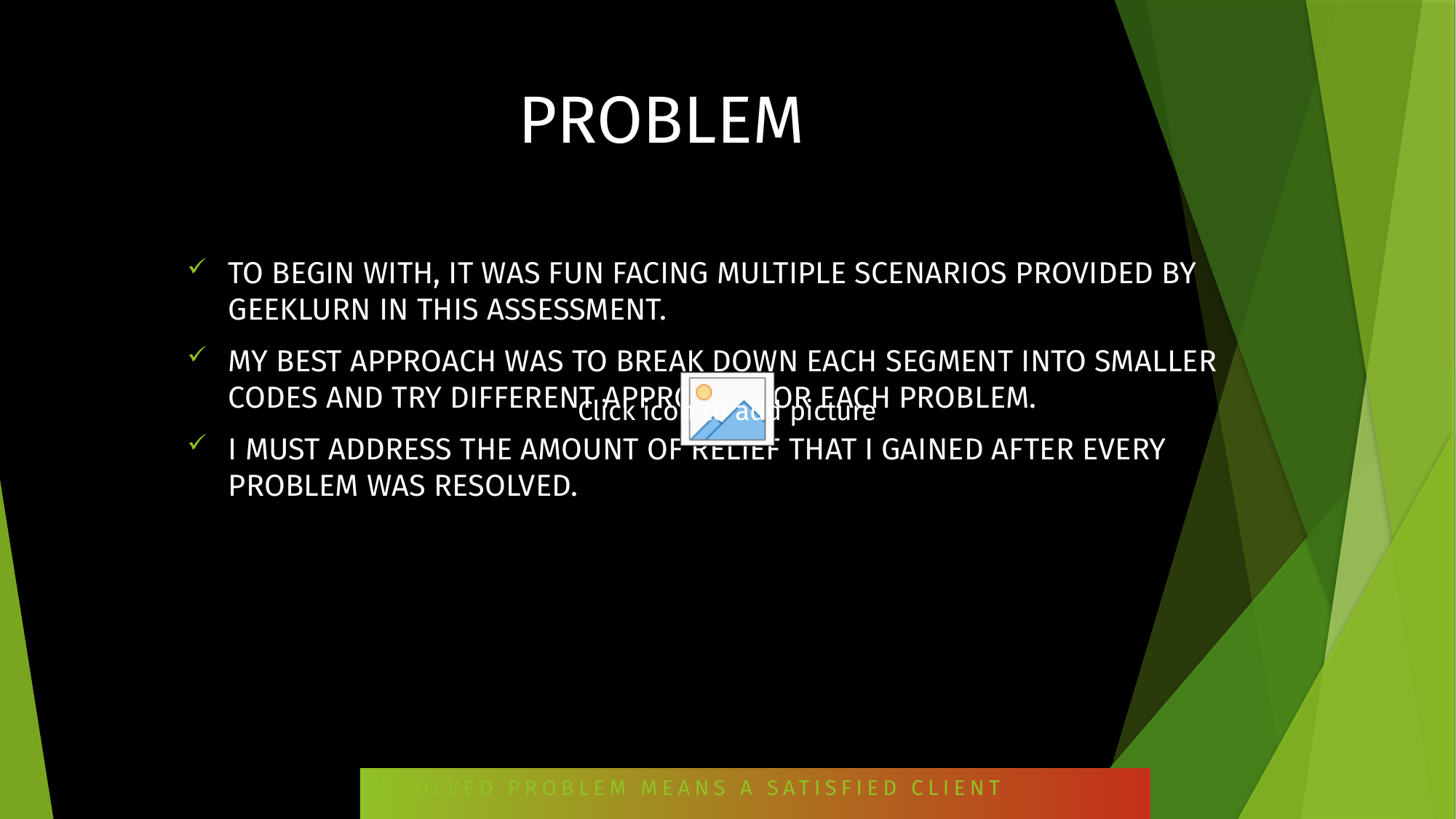

PROBLEM
TO BEGIN WITH, IT WAS FUN FACING MULTIPLE SCENARIOS PROVIDED BY GEEKLURN IN THIS ASSESSMENT.
MY BEST APPROACH WAS TO BREAK DOWN EACH SEGMENT INTO SMALLER CODES AND TRY DIFFERENT APPROACH FOR EACH PROBLEM.
I MUST ADDRESS THE AMOUNT OF RELIEF THAT I GAINED AFTER EVERY PROBLEM WAS RESOLVED.
# A SOLVED PROBLEM MEANS A SATISFIED CLIENT